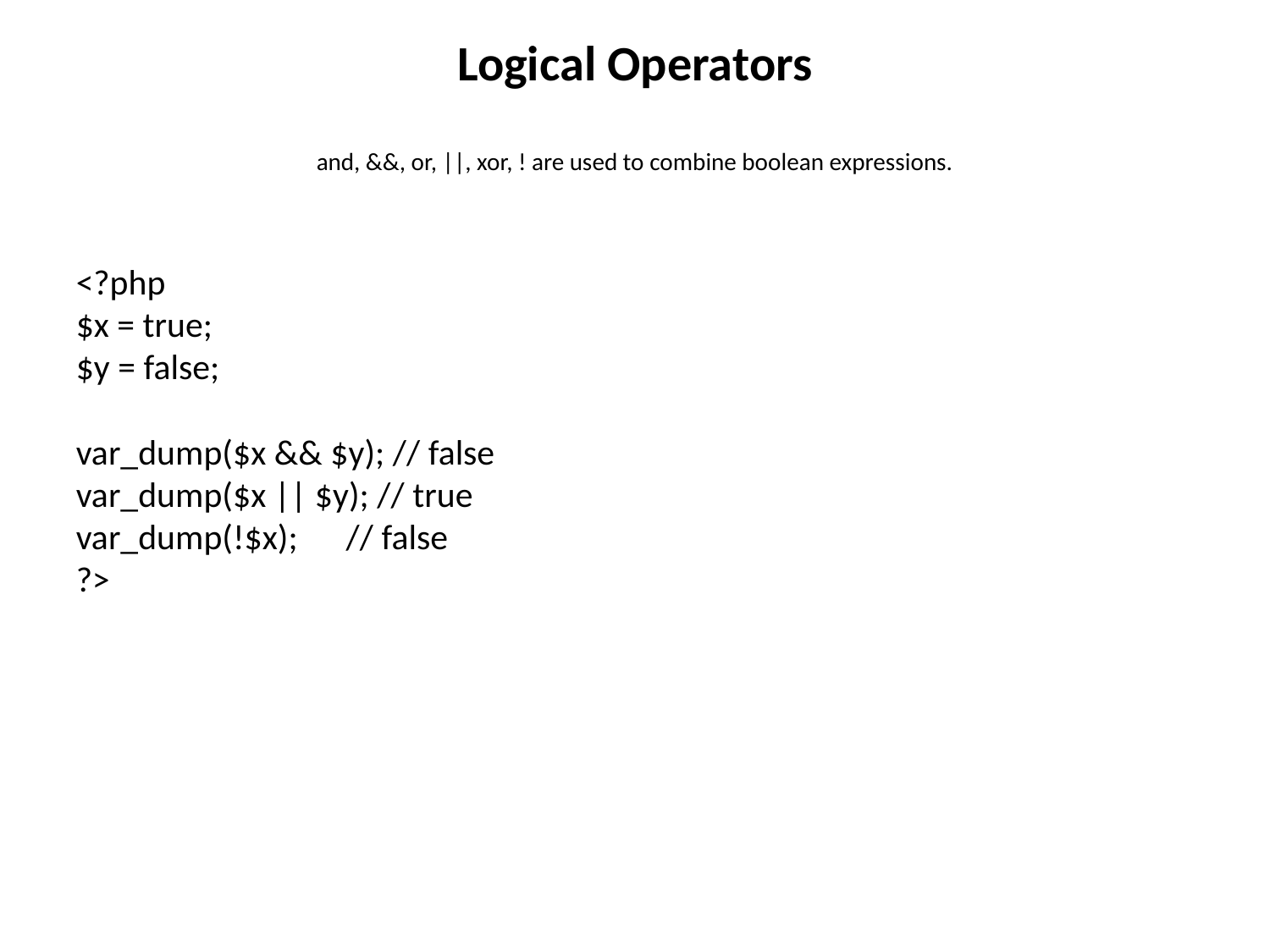

Logical Operators
and, &&, or, ||, xor, ! are used to combine boolean expressions.
<?php
$x = true;
$y = false;

var_dump($x && $y); // false
var_dump($x || $y); // true
var_dump(!$x);      // false
?>